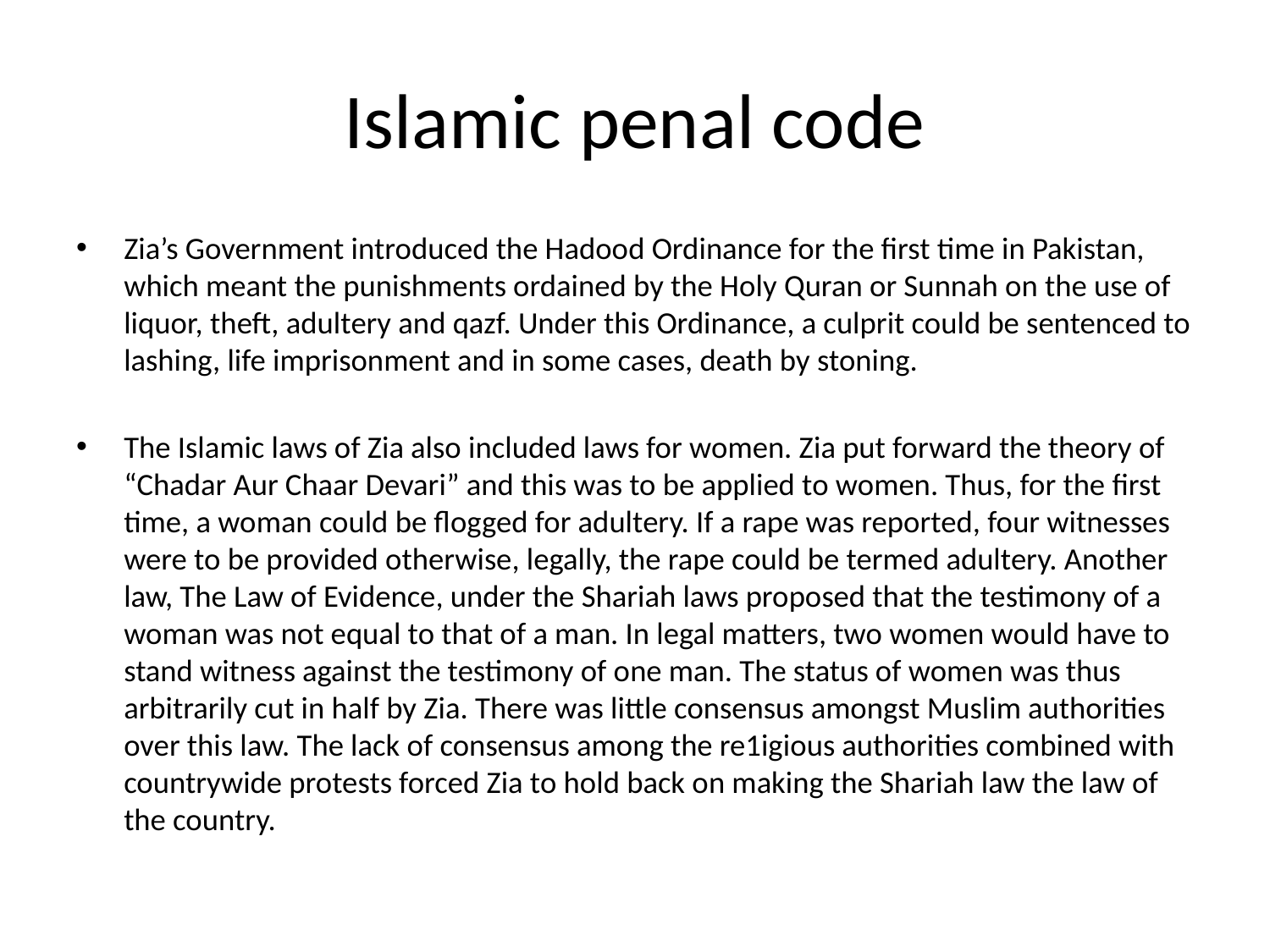

# Islamic penal code
Zia’s Government introduced the Hadood Ordinance for the first time in Pakistan, which meant the punishments ordained by the Holy Quran or Sunnah on the use of liquor, theft, adultery and qazf. Under this Ordinance, a culprit could be sentenced to lashing, life imprisonment and in some cases, death by stoning.

The Islamic laws of Zia also included laws for women. Zia put forward the theory of “Chadar Aur Chaar Devari” and this was to be applied to women. Thus, for the first time, a woman could be flogged for adultery. If a rape was reported, four witnesses were to be provided otherwise, legally, the rape could be termed adultery. Another law, The Law of Evidence, under the Shariah laws proposed that the testimony of a woman was not equal to that of a man. In legal matters, two women would have to stand witness against the testimony of one man. The status of women was thus arbitrarily cut in half by Zia. There was little consensus amongst Muslim authorities over this law. The lack of consensus among the re1igious authorities combined with countrywide protests forced Zia to hold back on making the Shariah law the law of the country.